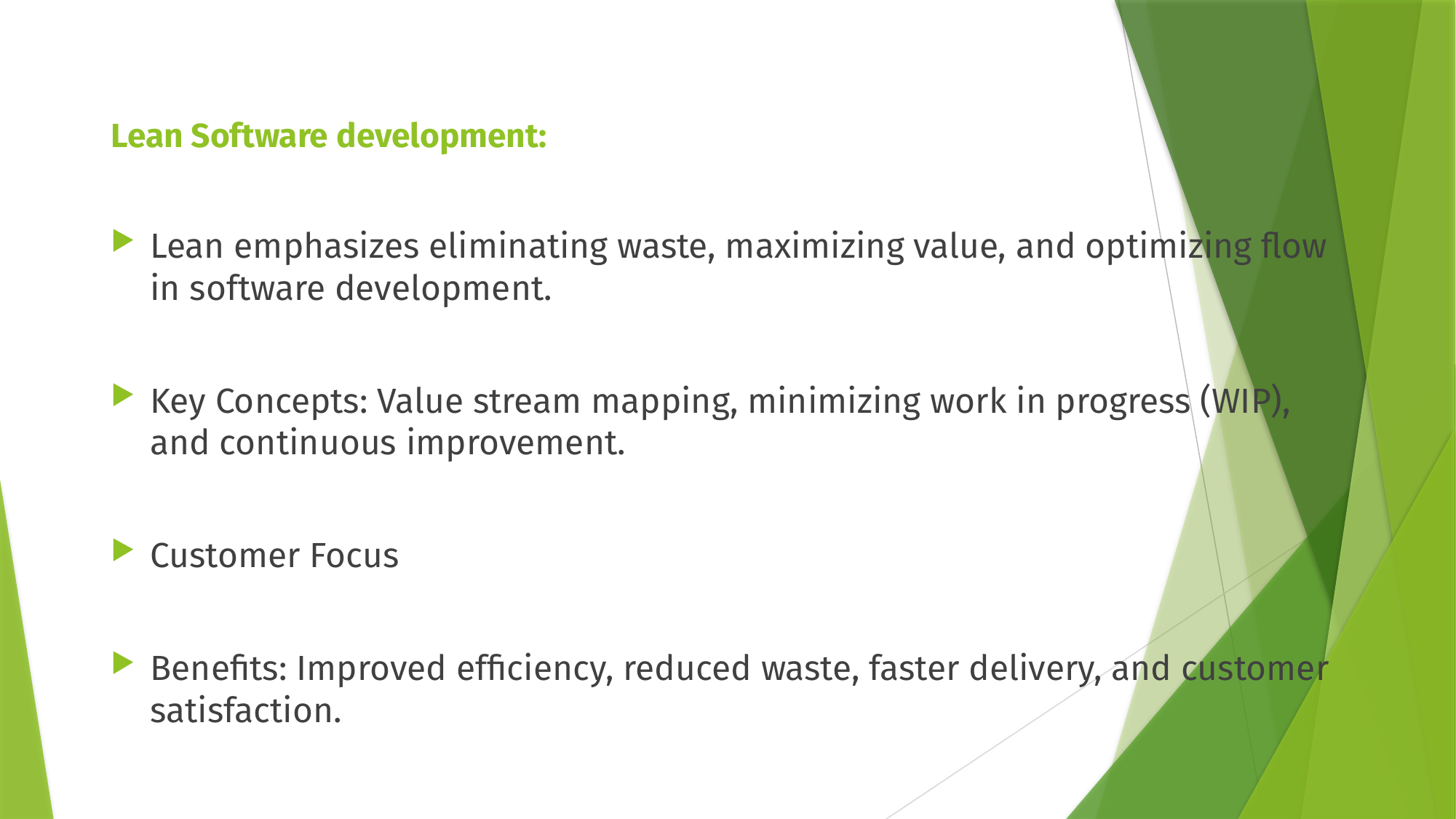

Lean Software development:

Lean emphasizes eliminating waste, maximizing value, and optimizing flow in software development.

Key Concepts: Value stream mapping, minimizing work in progress (WIP), and continuous improvement.

Customer Focus

Benefits: Improved efficiency, reduced waste, faster delivery, and customer satisfaction.